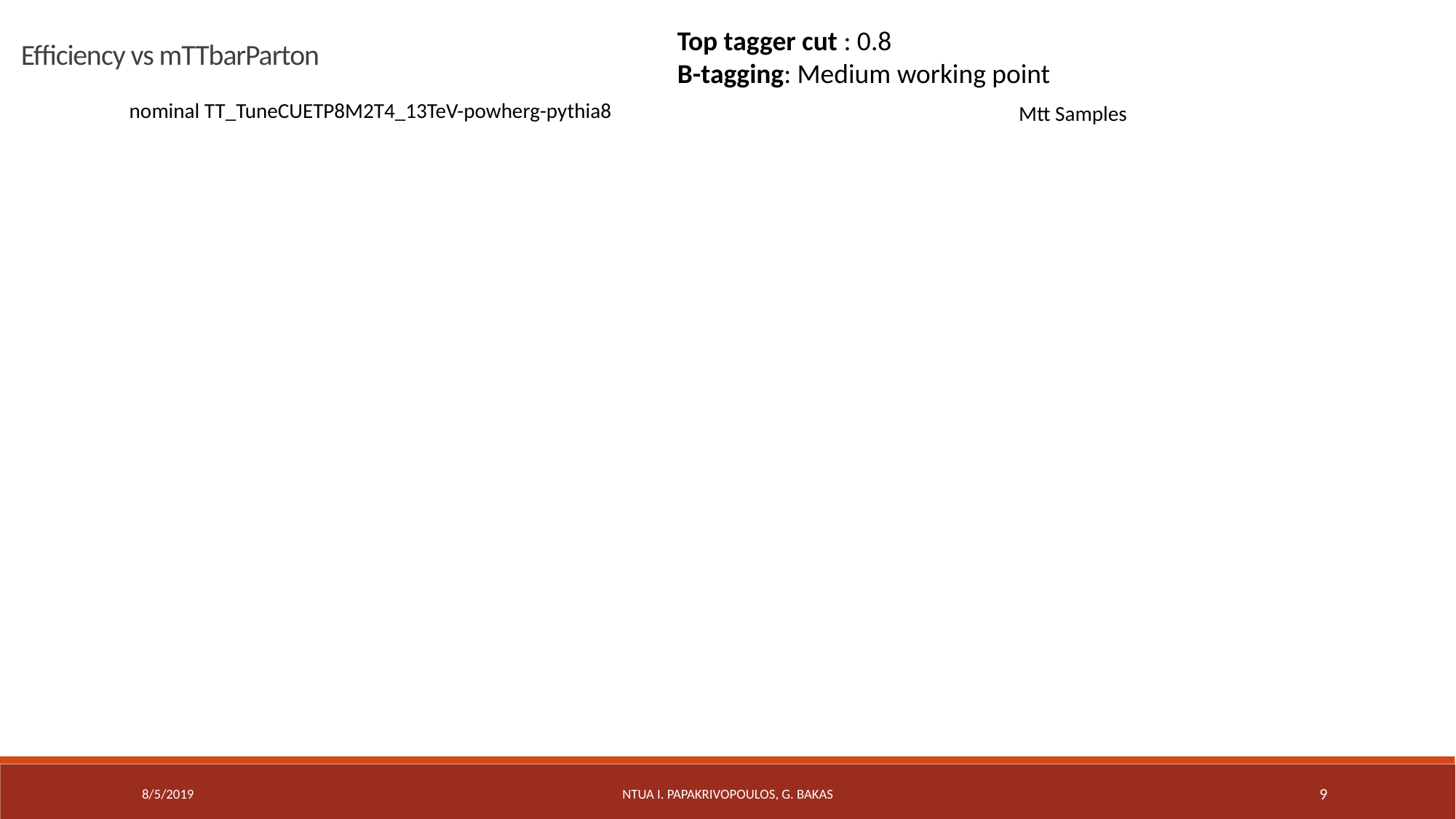

Top tagger cut : 0.8
B-tagging: Medium working point
Efficiency vs mTTbarParton
nominal TT_TuneCUETP8M2T4_13TeV-powherg-pythia8
Mtt Samples
8/5/2019
NTUA I. Papakrivopoulos, G. Bakas
9